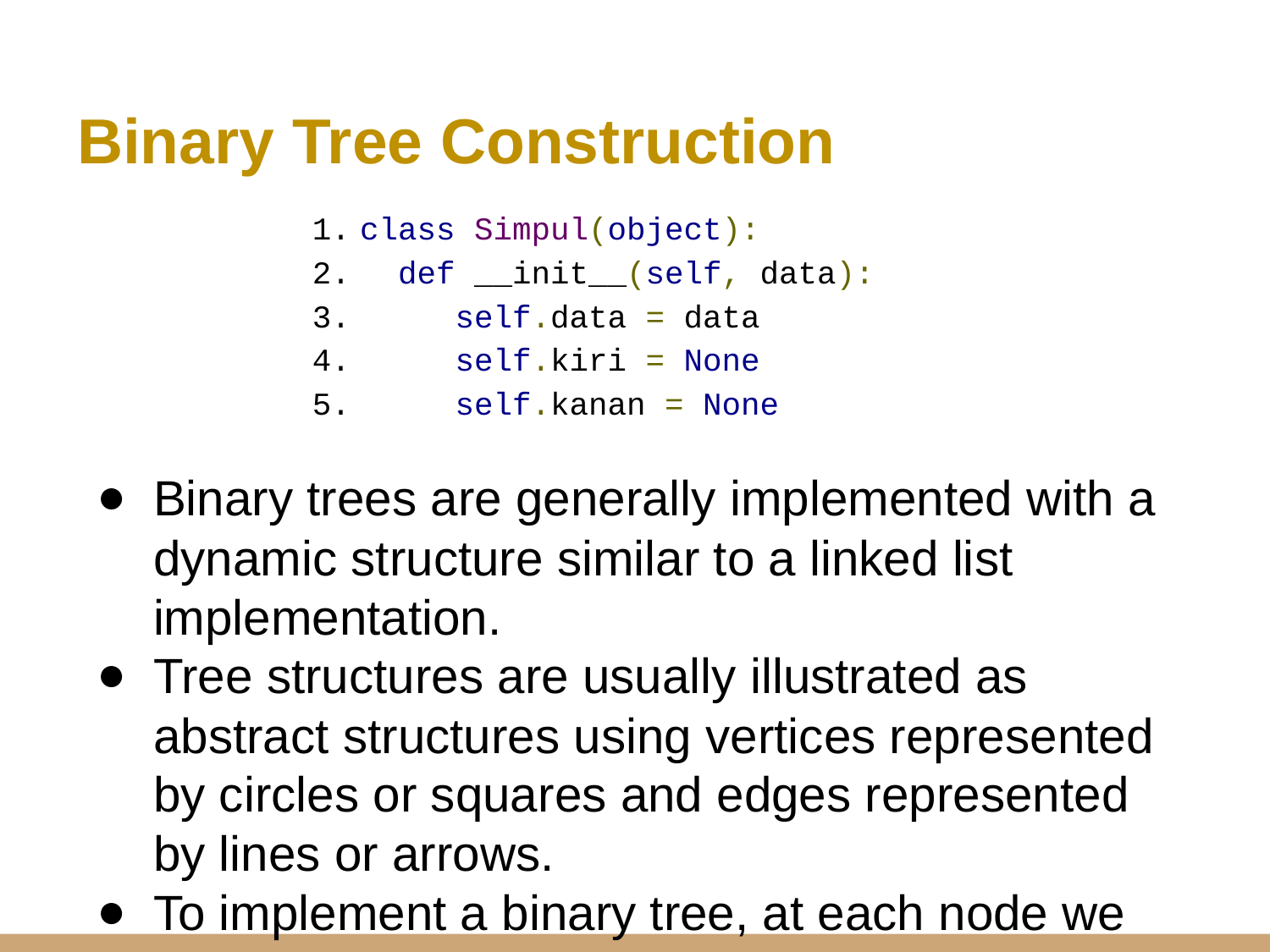

Binary Tree Construction
class Simpul(object):
  def __init__(self, data):
     self.data = data
     self.kiri = None
     self.kanan = None
# Binary trees are generally implemented with a dynamic structure similar to a linked list implementation.
Tree structures are usually illustrated as abstract structures using vertices represented by circles or squares and edges represented by lines or arrows.
To implement a binary tree, at each node we must store the data contents of that node as well as the links to its two children.